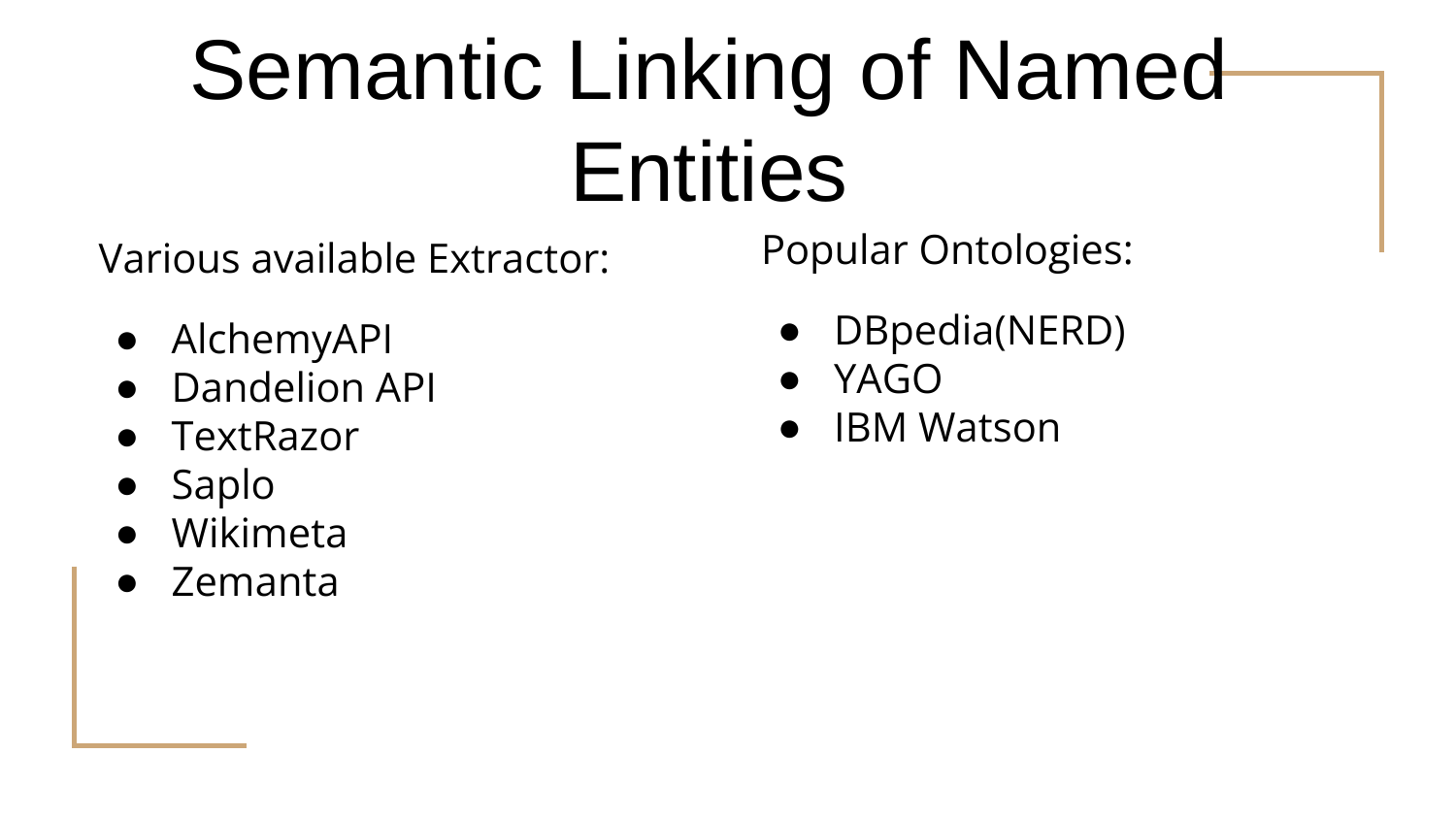

# Semantic Linking of Named Entities
Popular Ontologies:
DBpedia(NERD)
YAGO
IBM Watson
Various available Extractor:
AlchemyAPI
Dandelion API
TextRazor
Saplo
Wikimeta
Zemanta